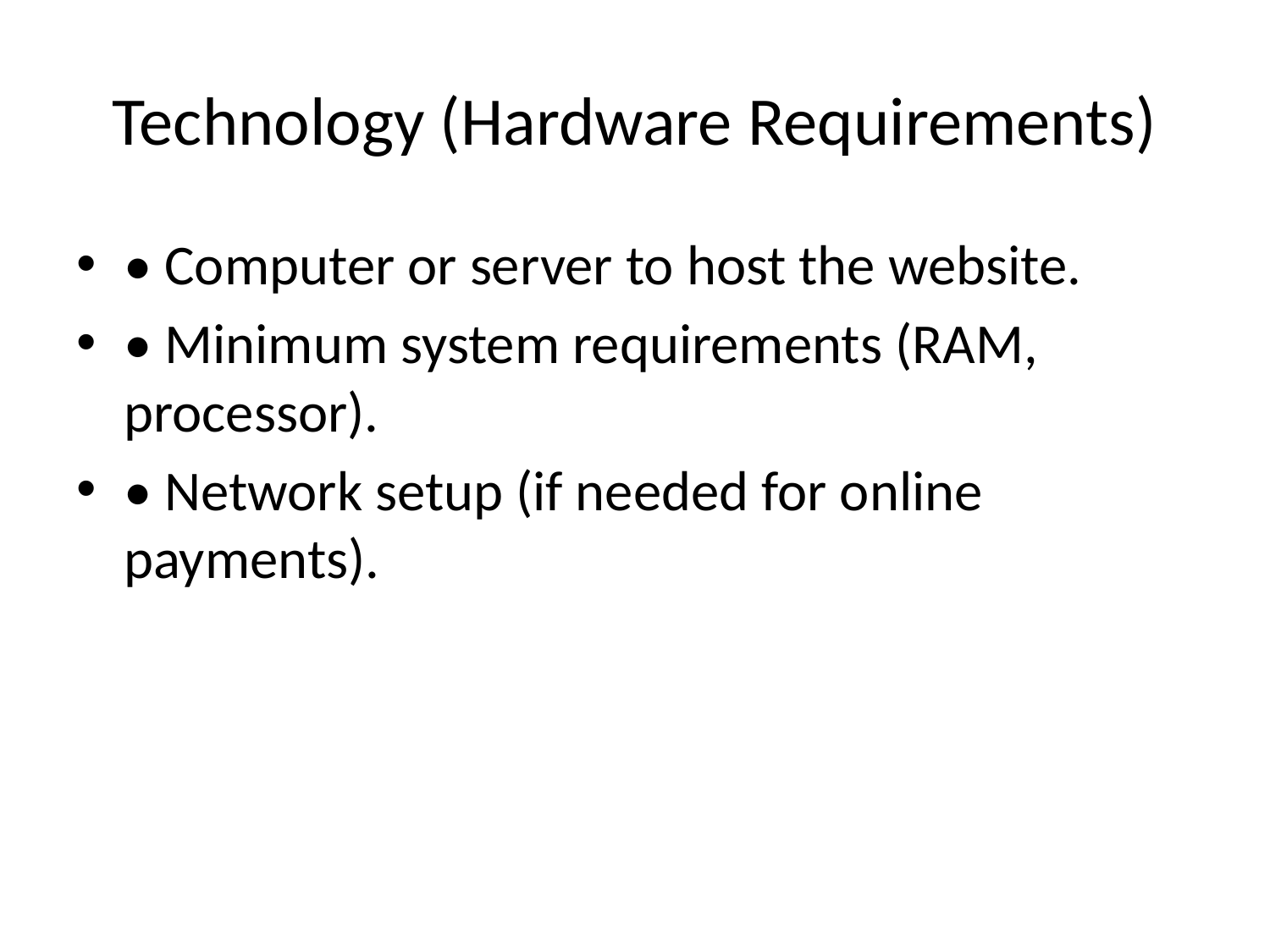

# Technology (Hardware Requirements)
• Computer or server to host the website.
• Minimum system requirements (RAM, processor).
• Network setup (if needed for online payments).